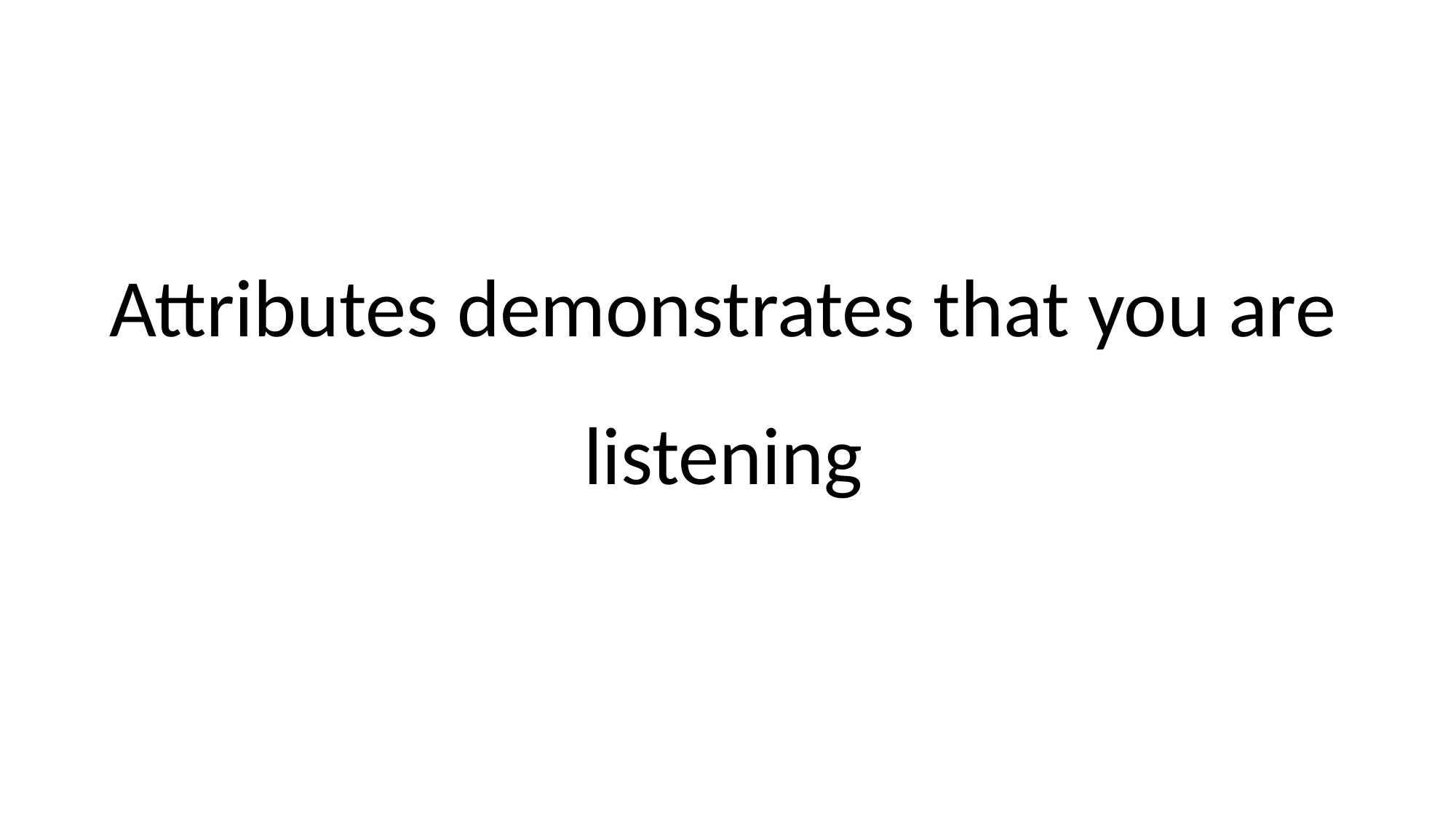

# Attributes demonstrates that you are listening